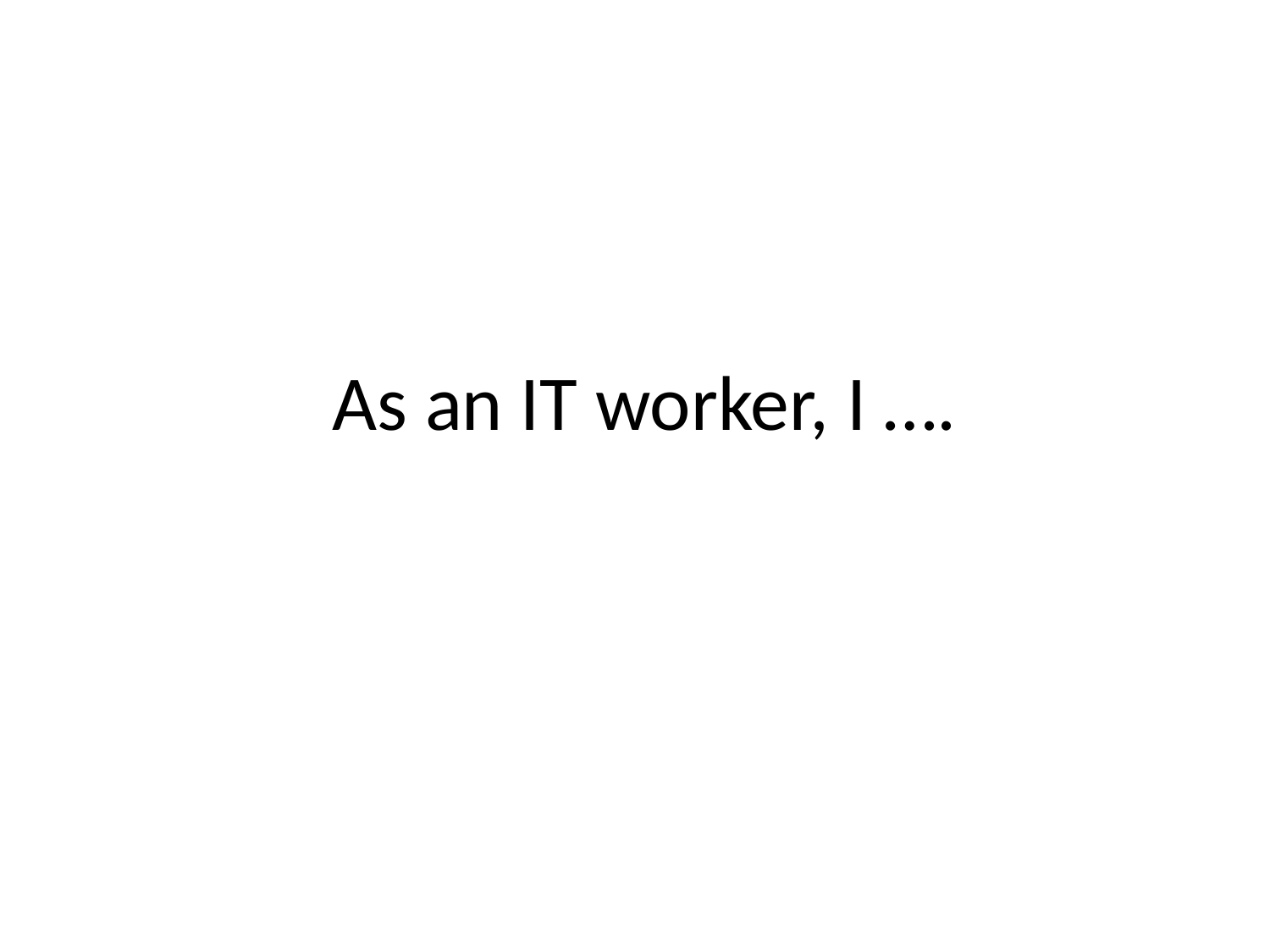

# As an IT worker, I ….